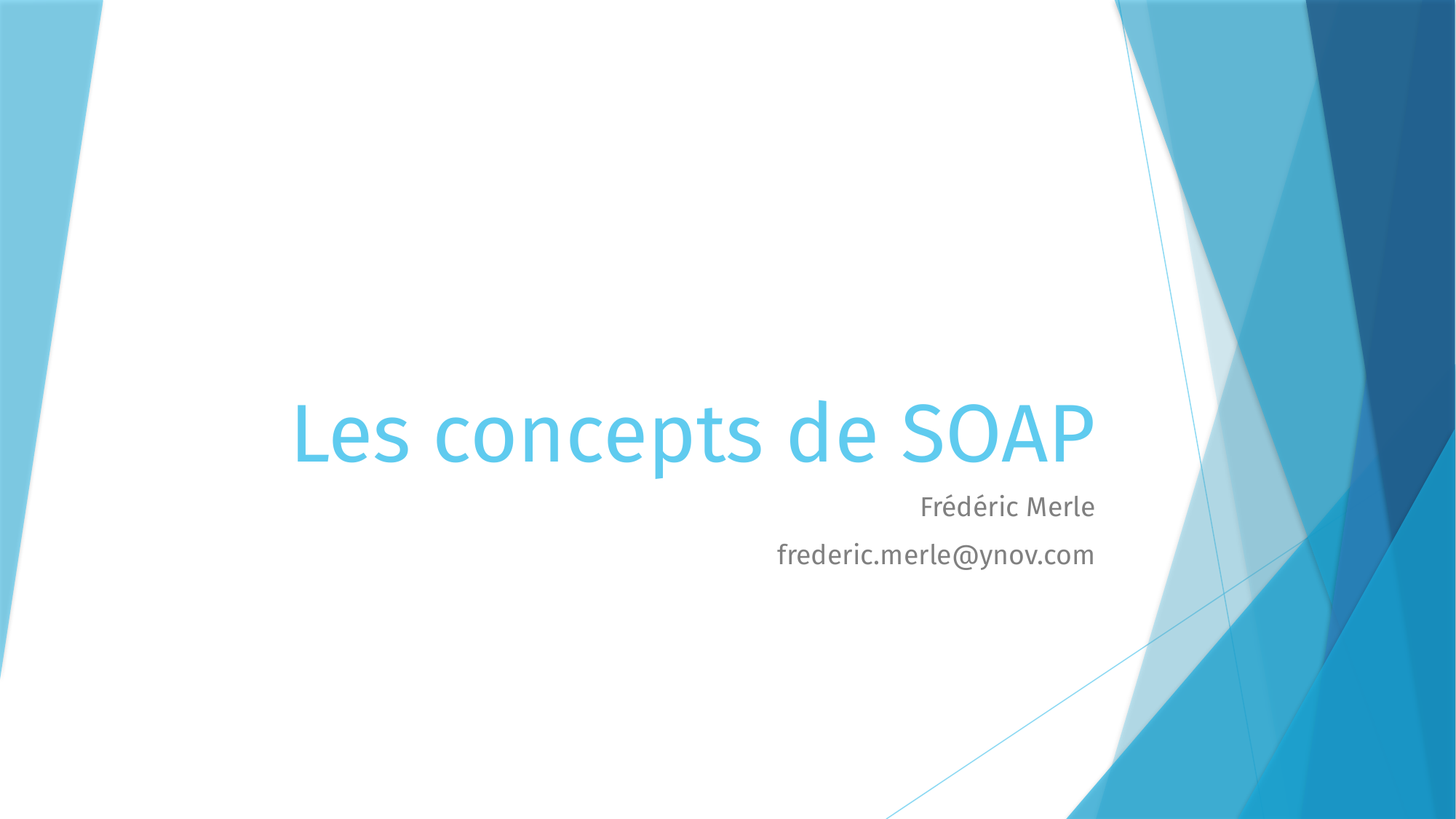

# Les concepts de SOAP
Frédéric Merle
frederic.merle@ynov.com